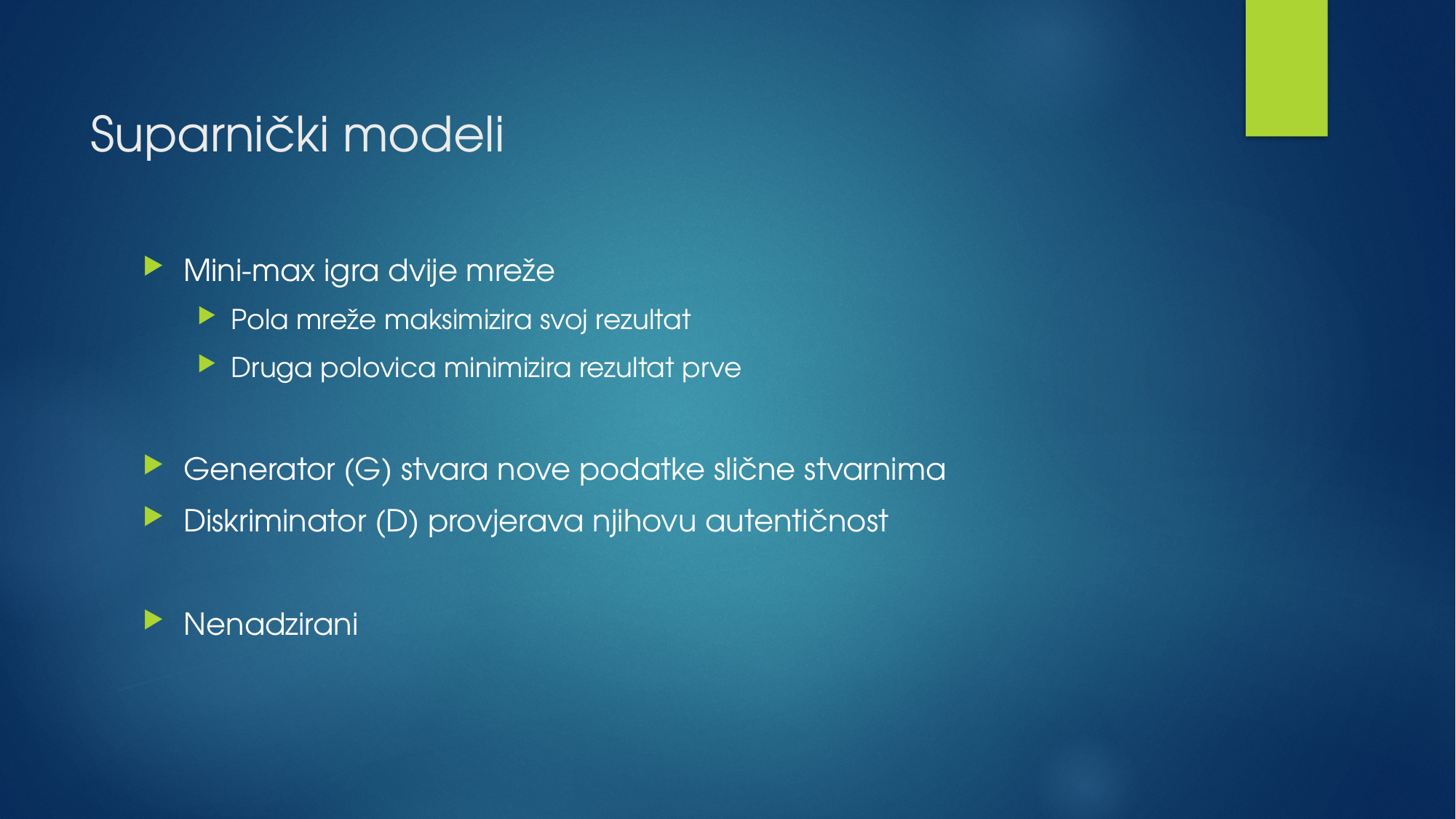

# Suparnički modeli
Mini-max igra dvije mreže
Pola mreže maksimizira svoj rezultat
Druga polovica minimizira rezultat prve

Generator (G) stvara nove podatke slične stvarnima
Diskriminator (D) provjerava njihovu autentičnost

Nenadzirani